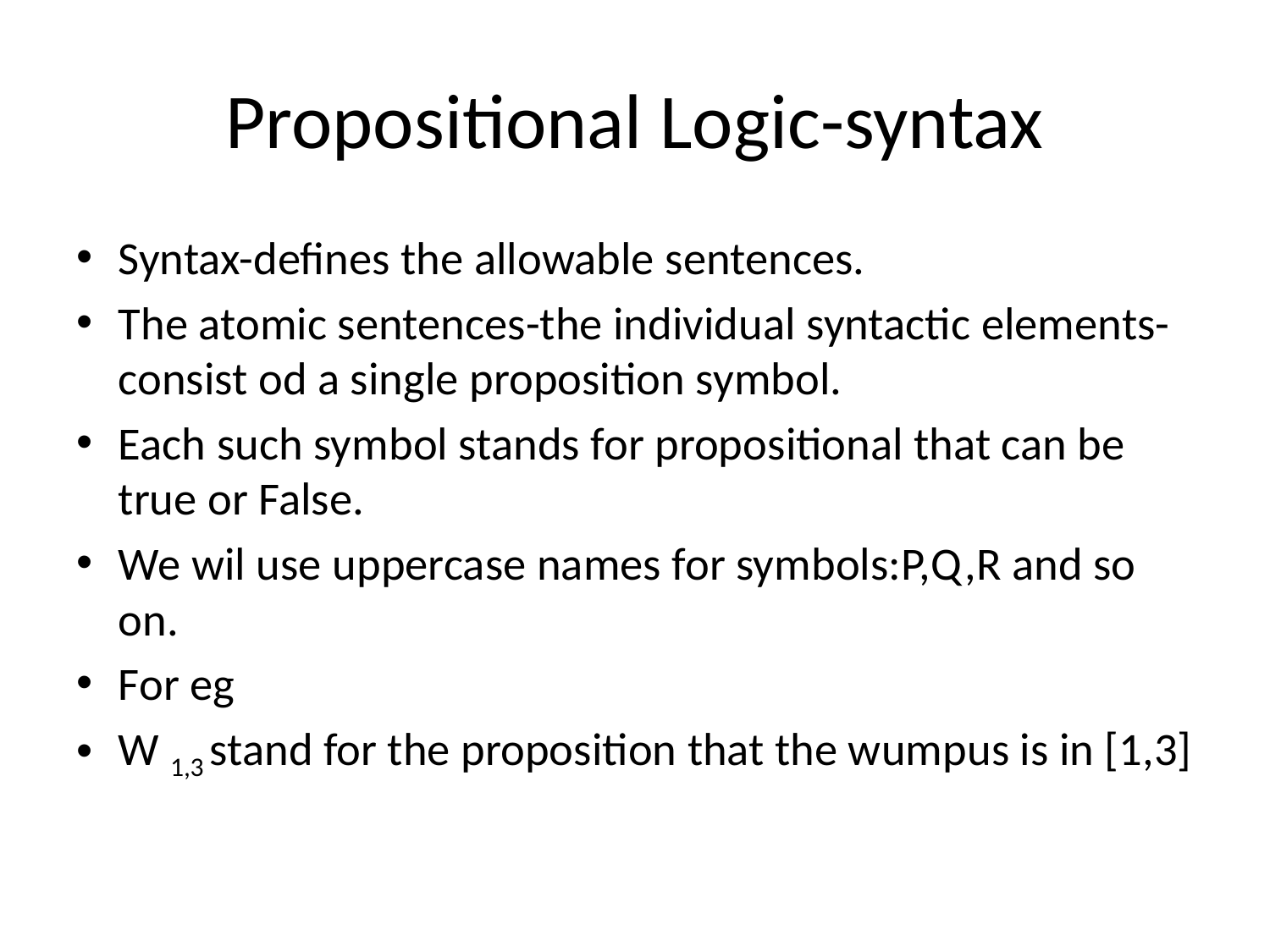

# Propositional Logic-syntax
Syntax-defines the allowable sentences.
The atomic sentences-the individual syntactic elements-consist od a single proposition symbol.
Each such symbol stands for propositional that can be true or False.
We wil use uppercase names for symbols:P,Q,R and so on.
For eg
W 1,3 stand for the proposition that the wumpus is in [1,3]